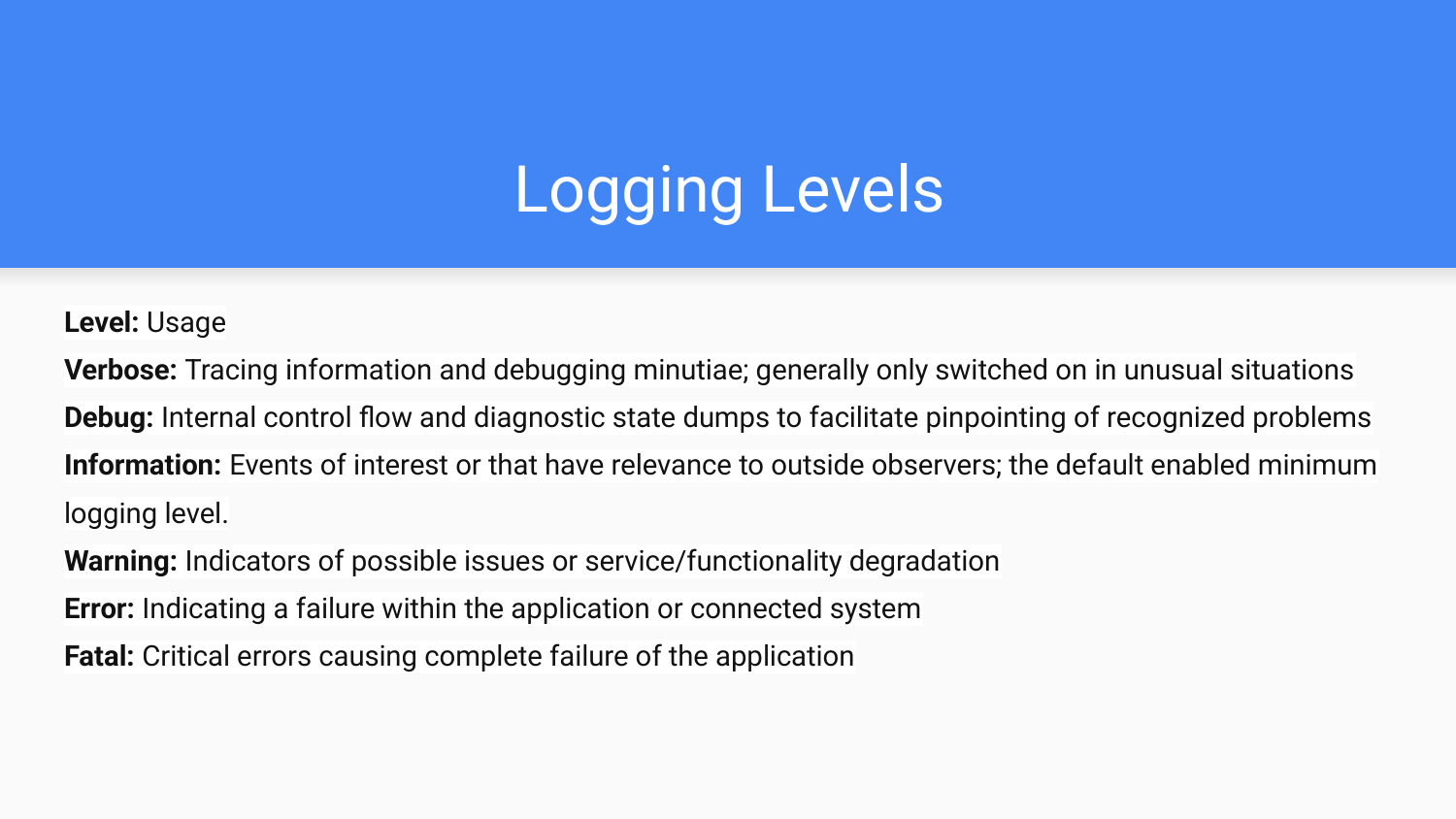

# Logging Levels
Level: Usage
Verbose: Tracing information and debugging minutiae; generally only switched on in unusual situations
Debug: Internal control flow and diagnostic state dumps to facilitate pinpointing of recognized problems
Information: Events of interest or that have relevance to outside observers; the default enabled minimum logging level.
Warning: Indicators of possible issues or service/functionality degradation
Error: Indicating a failure within the application or connected system
Fatal: Critical errors causing complete failure of the application